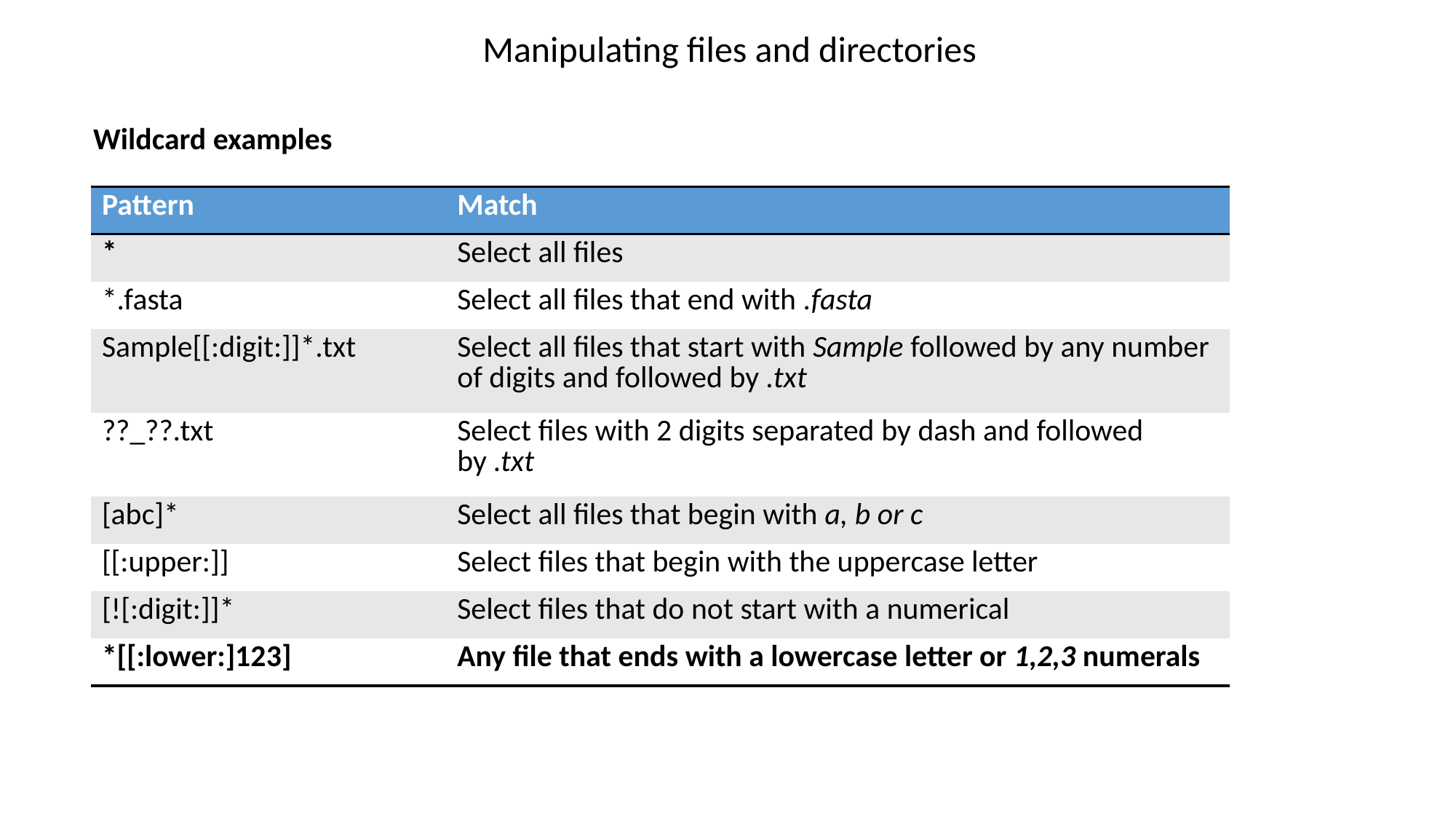

Manipulating files and directories

Wildcard examples
| Pattern | Match |
| --- | --- |
| \* | Select all files |
| \*.fasta | Select all files that end with .fasta |
| Sample[[:digit:]]\*.txt | Select all files that start with Sample followed by any number of digits and followed by .txt |
| ??\_??.txt | Select files with 2 digits separated by dash and followed by .txt |
| [abc]\* | Select all files that begin with a, b or c |
| [[:upper:]] | Select files that begin with the uppercase letter |
| [![:digit:]]\* | Select files that do not start with a numerical |
| \*[[:lower:]123] | Any file that ends with a lowercase letter or 1,2,3 numerals |